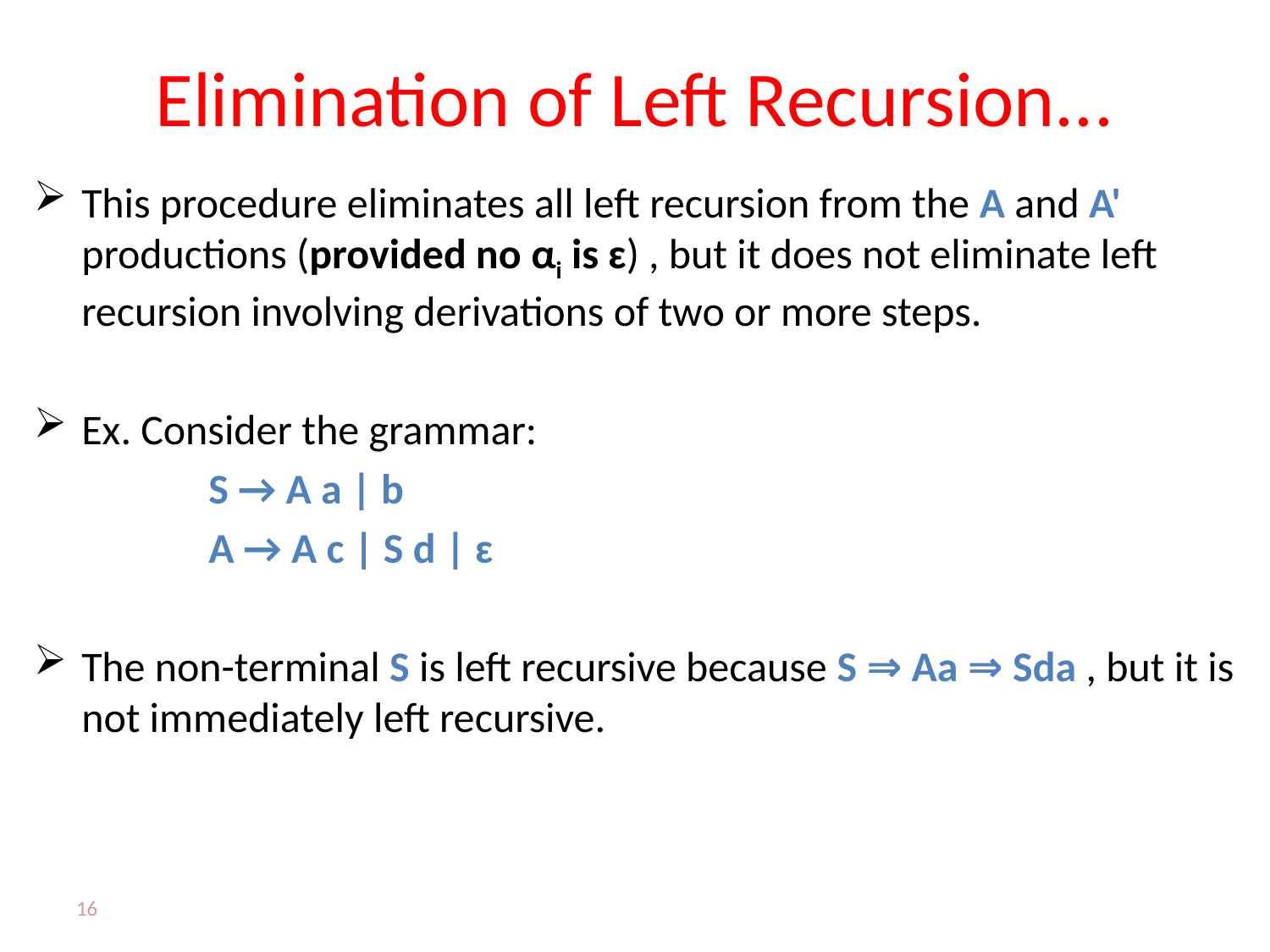

# Elimination of Left Recursion...
This procedure eliminates all left recursion from the A and A' productions (provided no αi is ɛ) , but it does not eliminate left recursion involving derivations of two or more steps.

Ex. Consider the grammar:
		S → A a | b
		A → A c | S d | ɛ

The non-terminal S is left recursive because S ⇒ Aa ⇒ Sda , but it is not immediately left recursive.
16